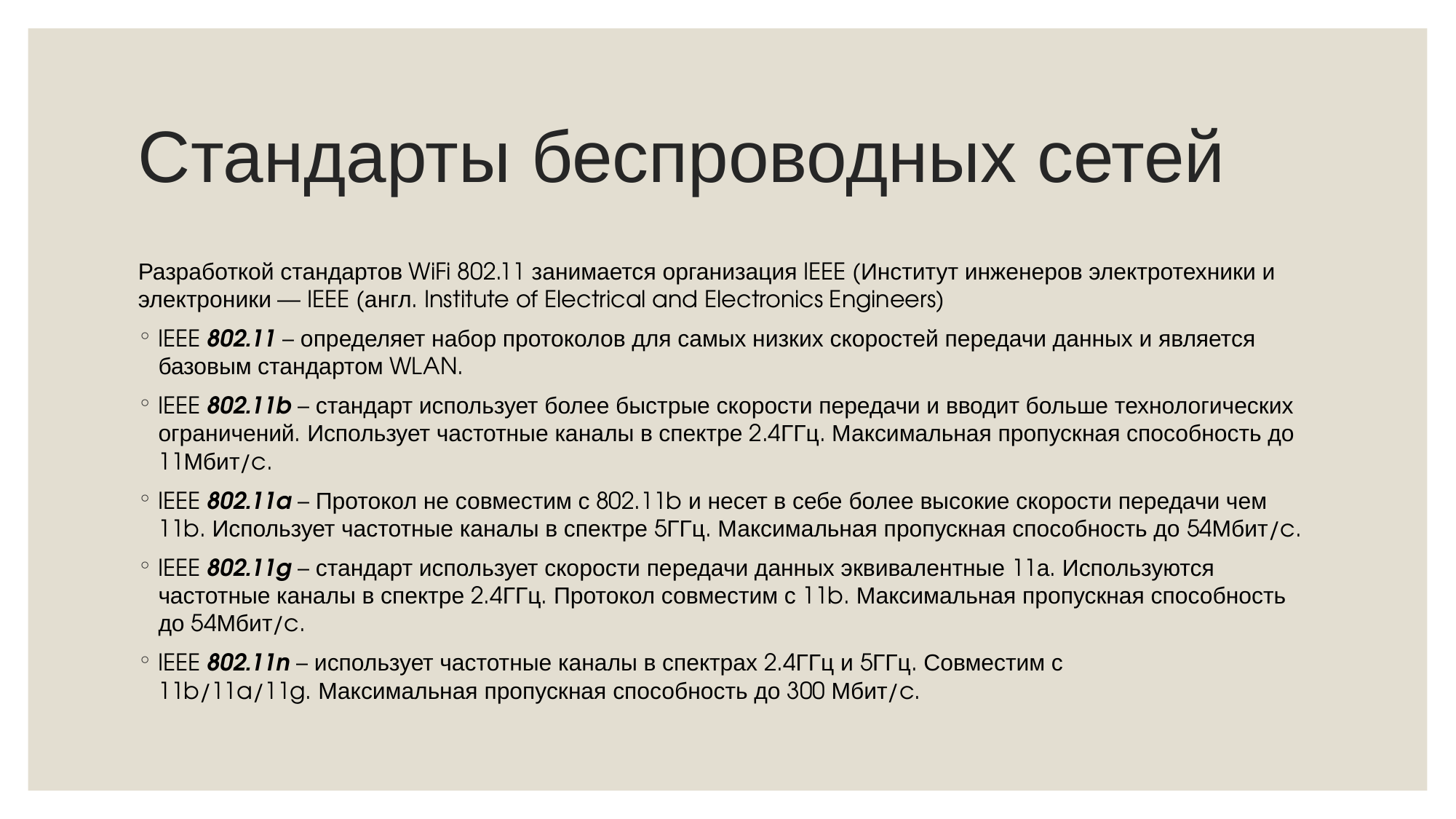

# Стандарты беспроводных сетей
Разработкой стандартов WiFi 802.11 занимается организация IEEE (Институт инженеров электротехники и электроники — IEEE (англ. Institute of Electrical and Electronics Engineers)
IEEE 802.11 – определяет набор протоколов для самых низких скоростей передачи данных и является базовым стандартом WLAN.
IEEE 802.11b – стандарт использует более быстрые скорости передачи и вводит больше технологических ограничений. Использует частотные каналы в спектре 2.4ГГц. Максимальная пропускная способность до 11Мбит/c.
IEEE 802.11a – Протокол не совместим с 802.11b и несет в себе более высокие скорости передачи чем 11b. Использует частотные каналы в спектре 5ГГц. Максимальная пропускная способность до 54Мбит/c.
IEEE 802.11g – стандарт использует скорости передачи данных эквивалентные 11а. Используются частотные каналы в спектре 2.4ГГц. Протокол совместим с 11b. Максимальная пропускная способность до 54Мбит/c.
IEEE 802.11n – использует частотные каналы в спектрах 2.4ГГц и 5ГГц. Совместим с 11b/11a/11g. Максимальная пропускная способность до 300 Мбит/c.